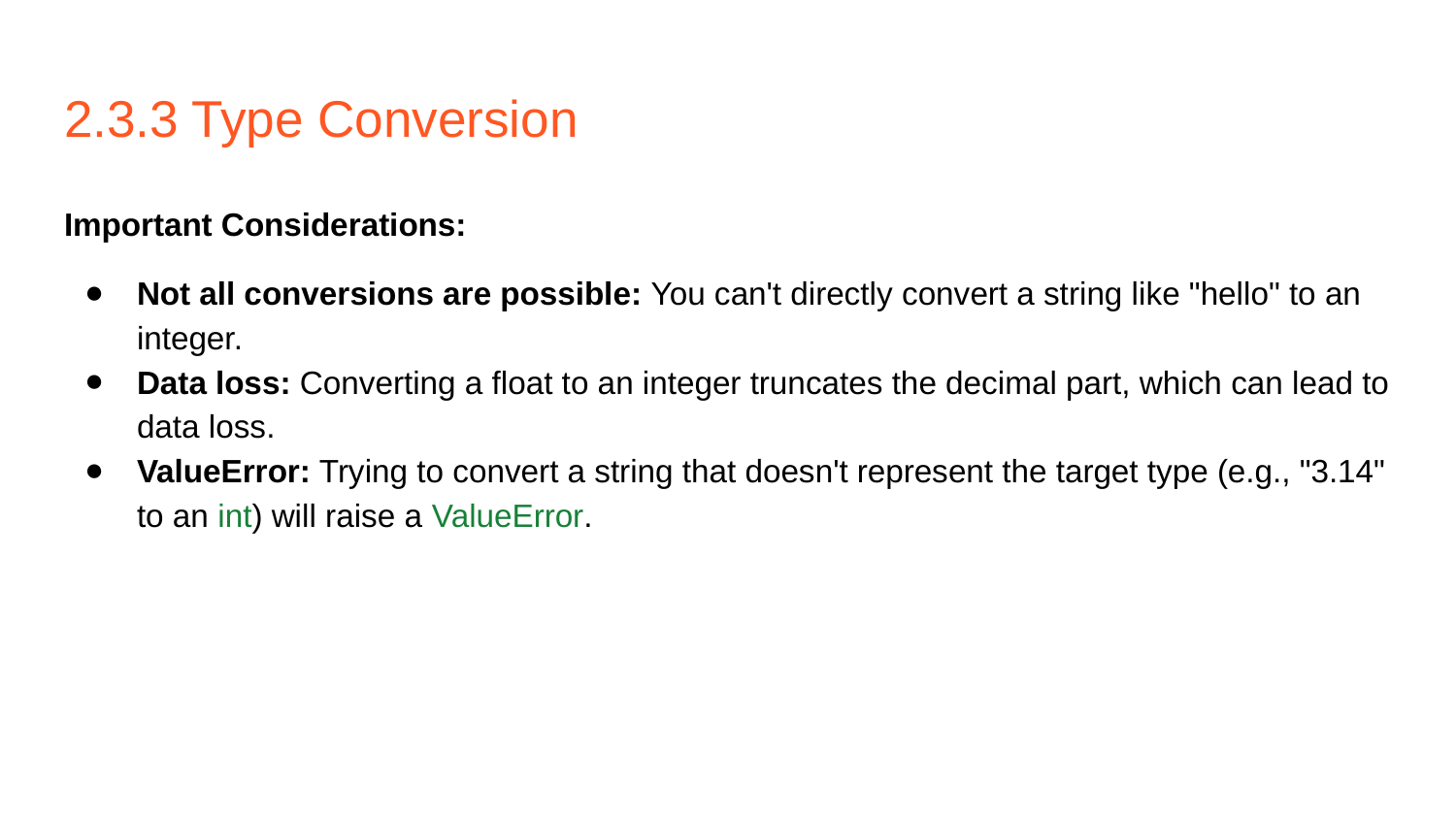

# 2.3.3 Type Conversion
Important Considerations:
Not all conversions are possible: You can't directly convert a string like "hello" to an integer.
Data loss: Converting a float to an integer truncates the decimal part, which can lead to data loss.
ValueError: Trying to convert a string that doesn't represent the target type (e.g., "3.14" to an int) will raise a ValueError.